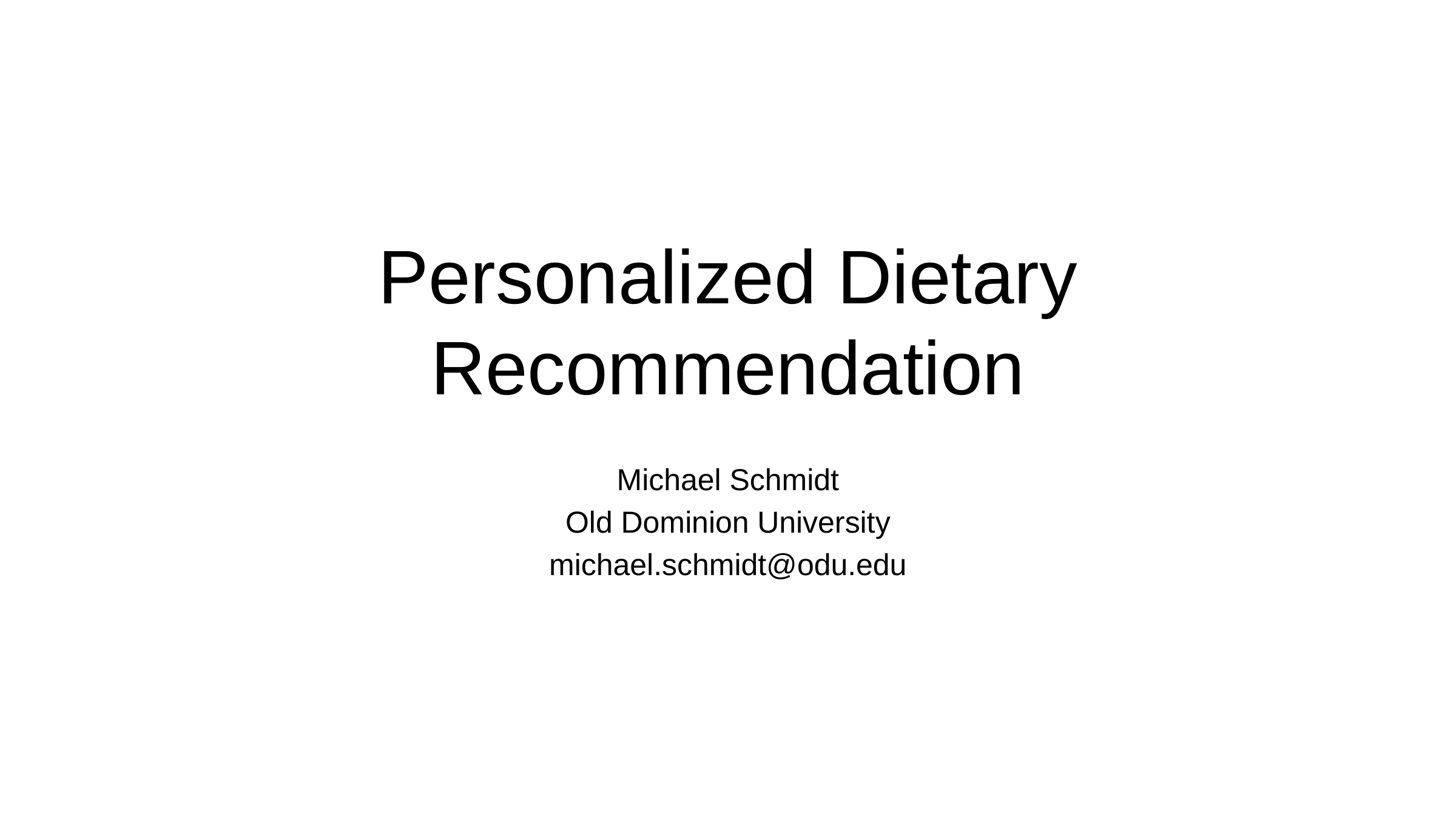

# Personalized Dietary Recommendation
Michael Schmidt
Old Dominion University
michael.schmidt@odu.edu